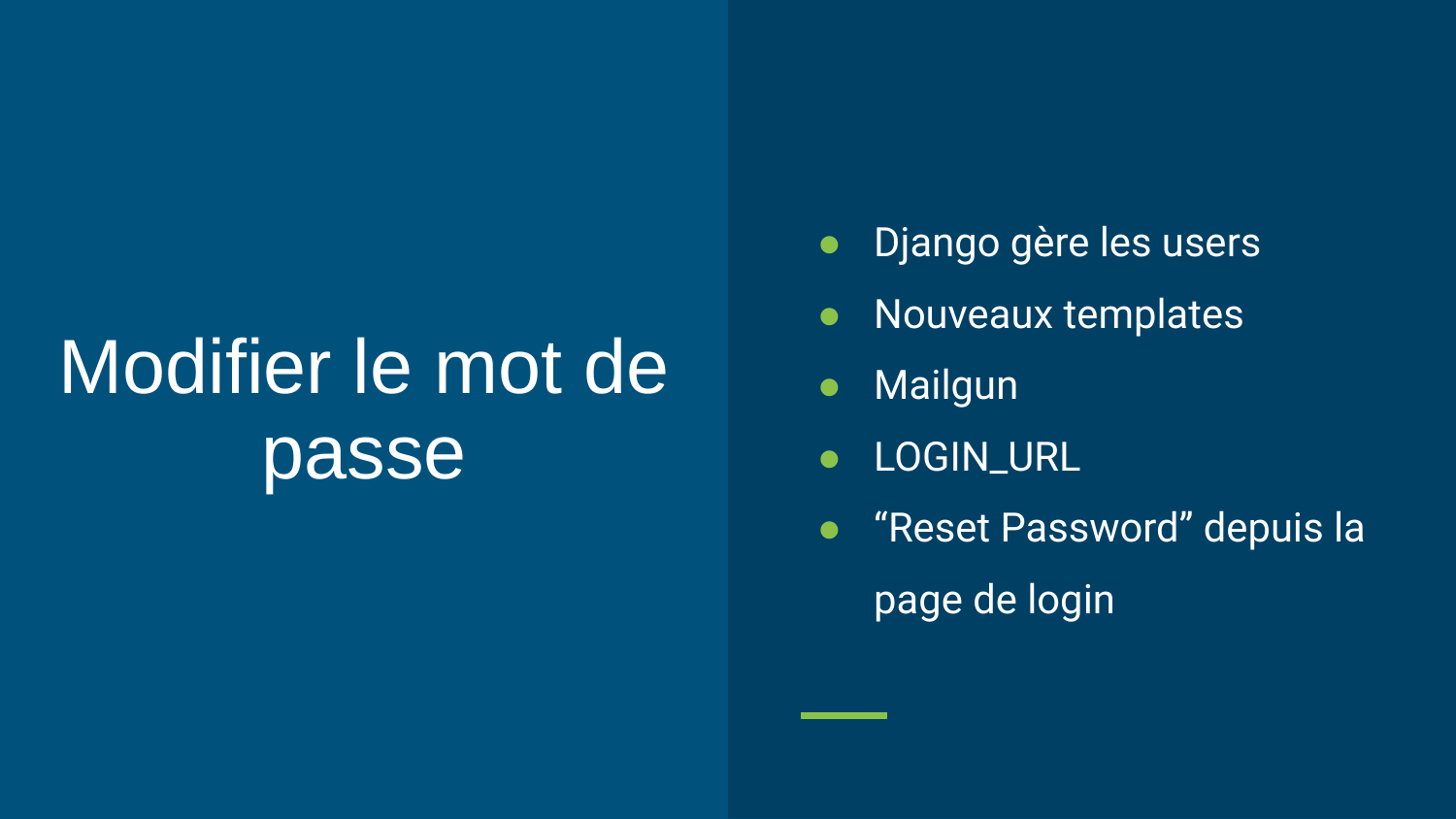

Django gère les users
Nouveaux templates
Mailgun
LOGIN_URL
“Reset Password” depuis la page de login
# Modifier le mot de passe